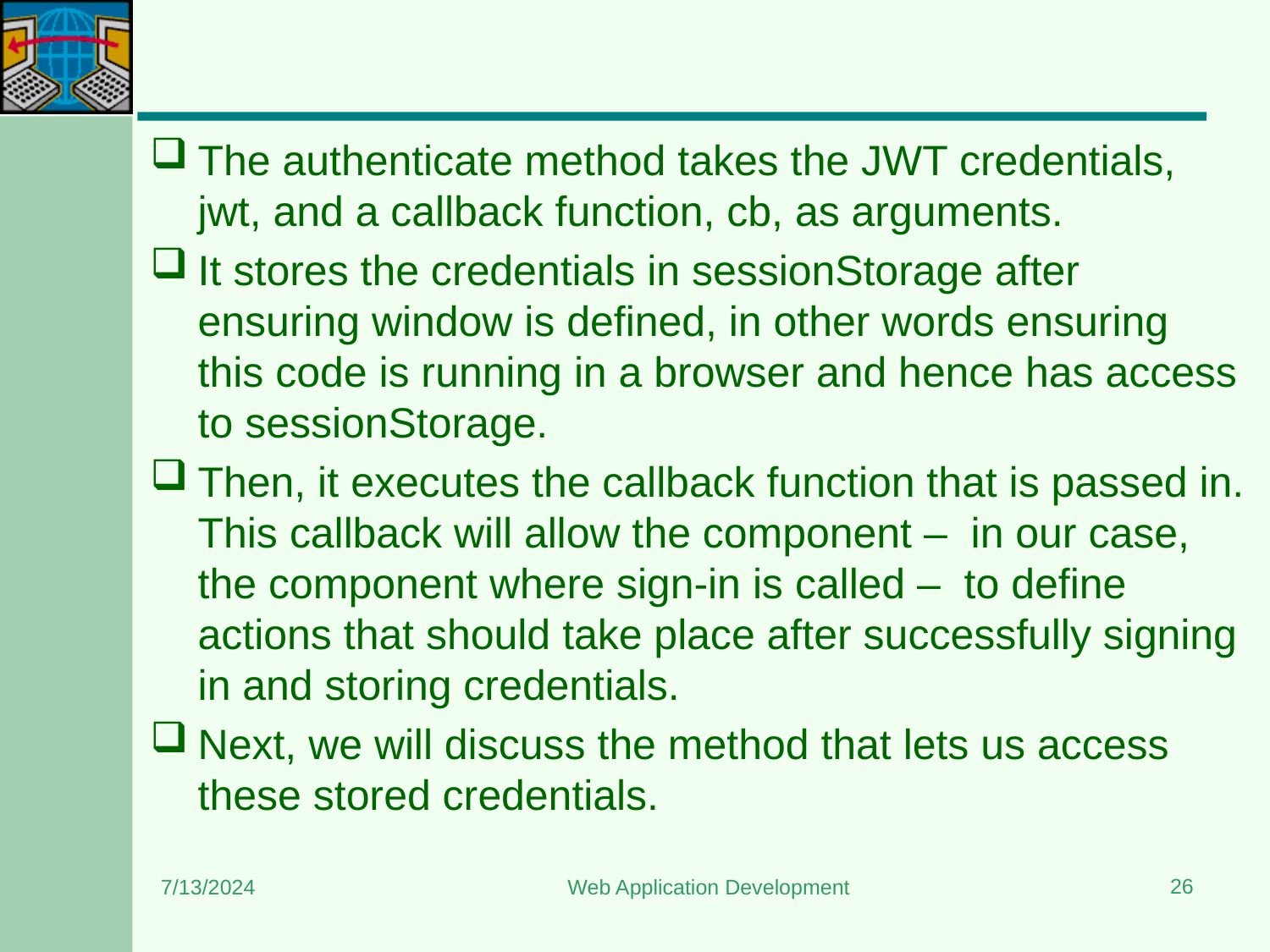

#
The authenticate method takes the JWT credentials, jwt, and a callback function, cb, as arguments.
It stores the credentials in sessionStorage after ensuring window is defined, in other words ensuring this code is running in a browser and hence has access to sessionStorage.
Then, it executes the callback function that is passed in. This callback will allow the component –  in our case, the component where sign-in is called –  to define actions that should take place after successfully signing in and storing credentials.
Next, we will discuss the method that lets us access these stored credentials.

26
7/13/2024
Web Application Development